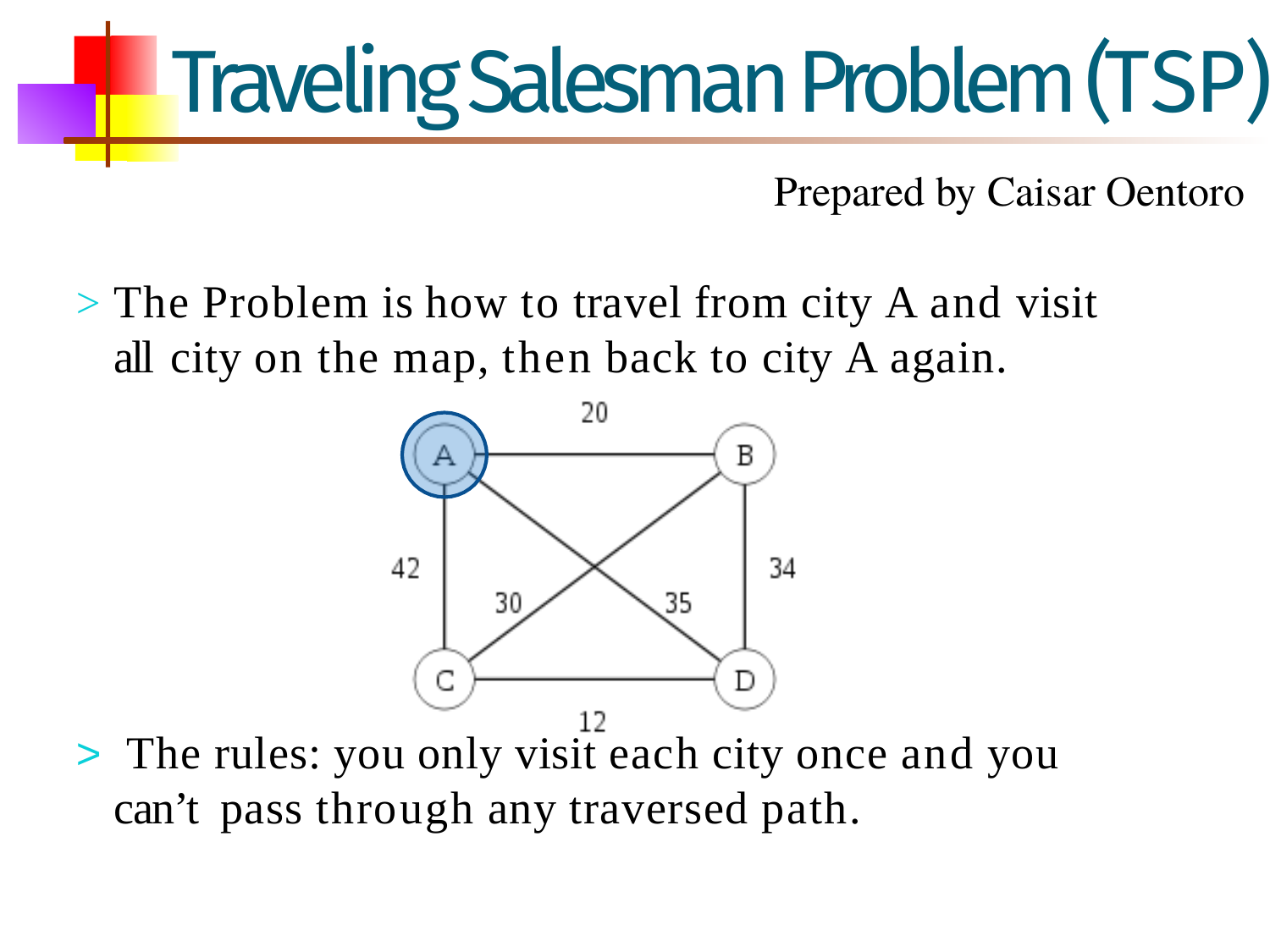

# Traveling Salesman Problem (TSP)
Prepared by Caisar Oentoro
>	The Problem is how to travel from city A and visit all  city on the map, then back to city A again.

>	 The rules: you only visit each city once and you can’t  pass through any traversed path.